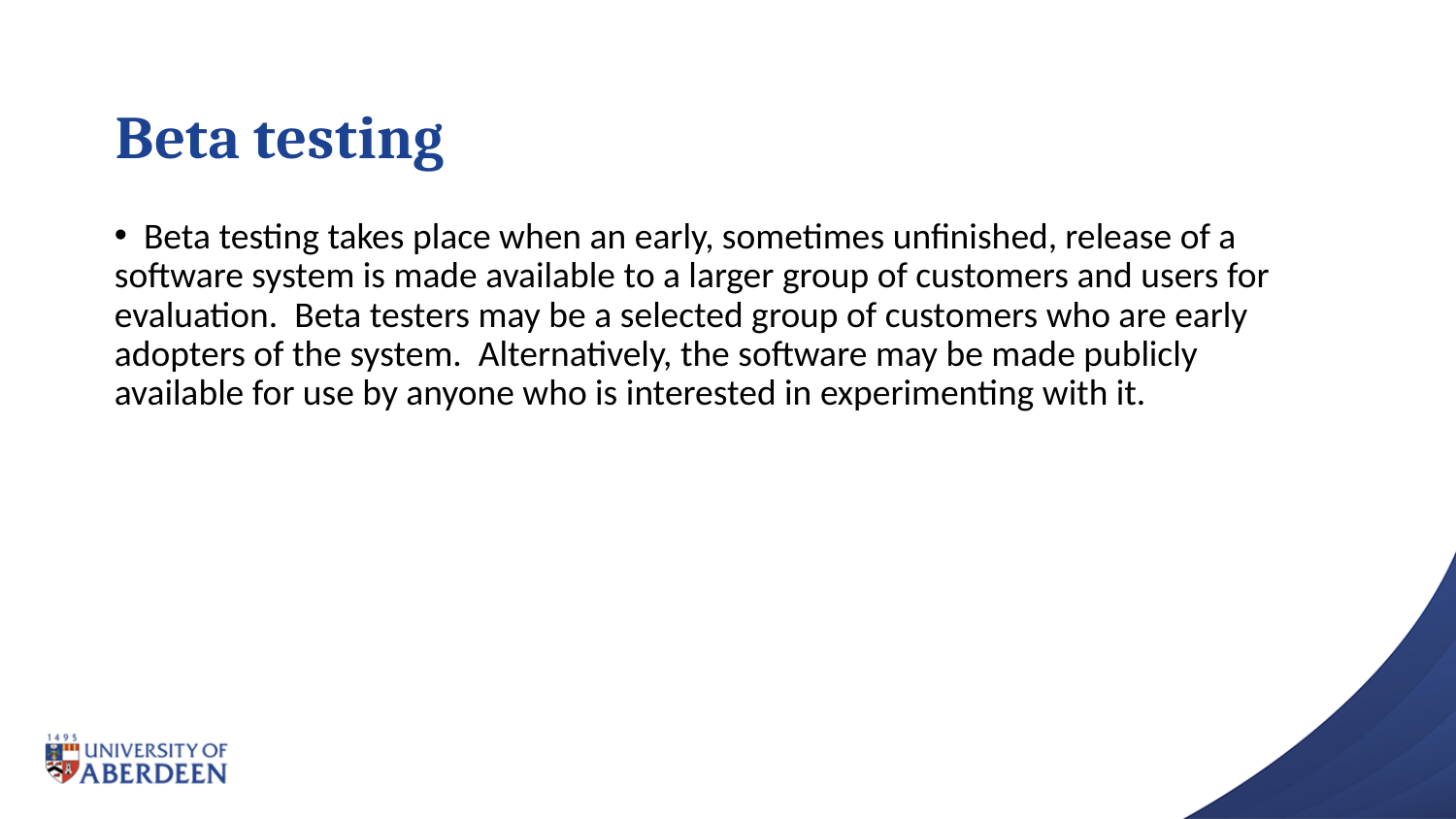

# Beta testing
  Beta testing takes place when an early, sometimes unfinished, release of a software system is made available to a larger group of customers and users for evaluation.  Beta testers may be a selected group of customers who are early adopters of the system.  Alternatively, the software may be made publicly available for use by anyone who is interested in experimenting with it.